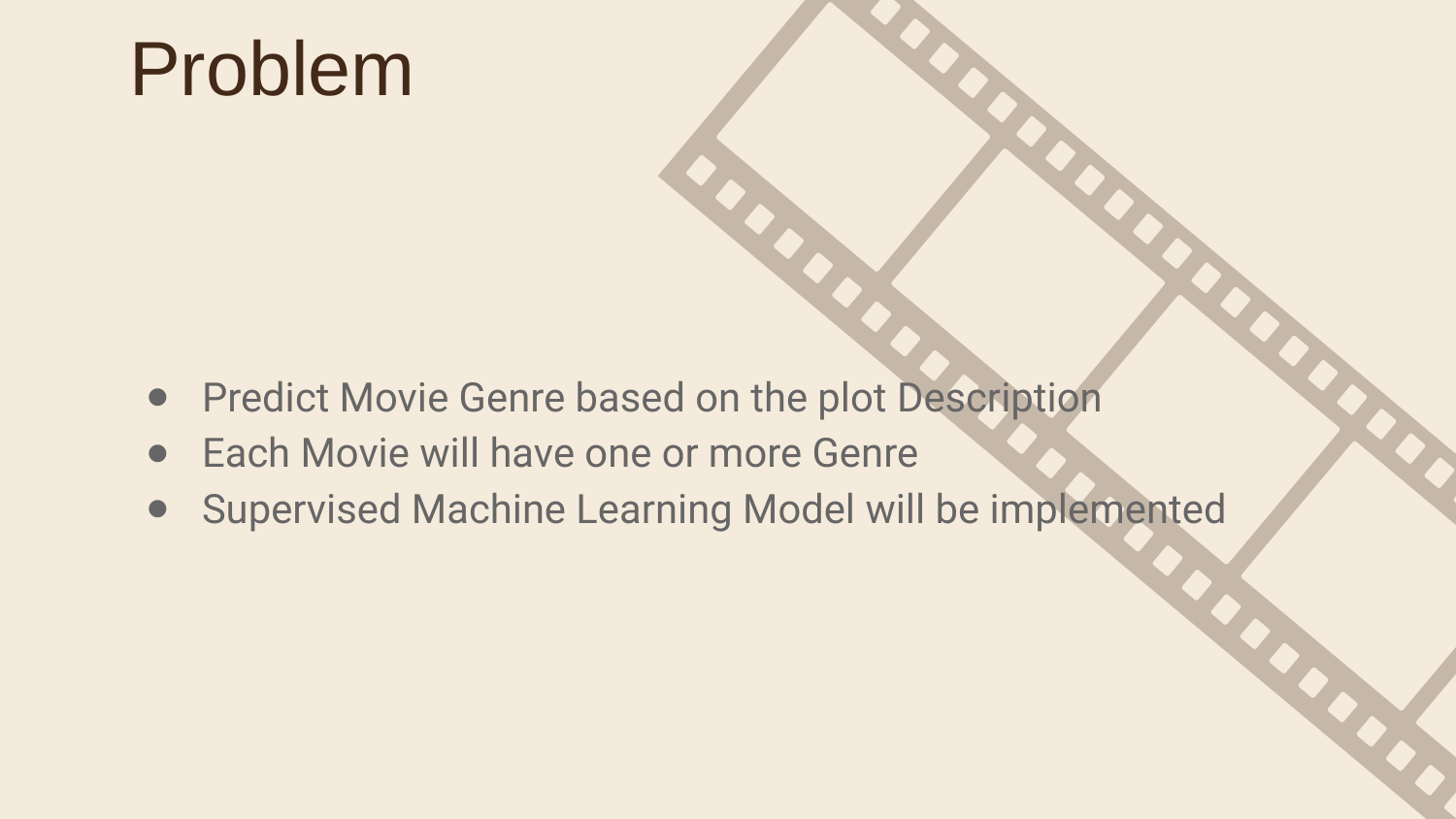

# Problem

Predict Movie Genre based on the plot Description
Each Movie will have one or more Genre
Supervised Machine Learning Model will be implemented